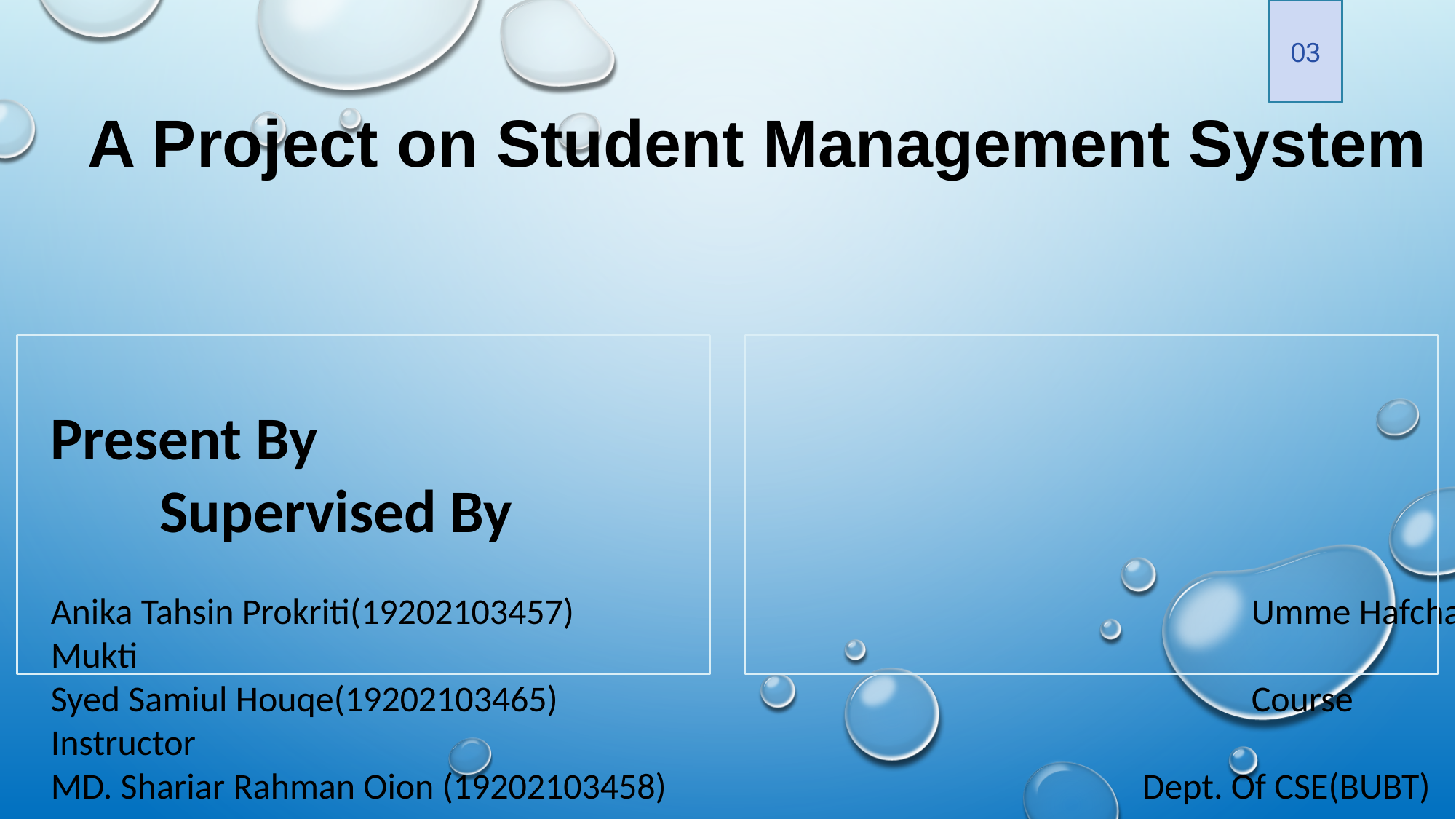

03

  A Project on Student Management System

Present By												Supervised By

Anika Tahsin Prokriti(19202103457)							Umme Hafcha Mukti
Syed Samiul Houqe(19202103465)							Course Instructor
MD. Shariar Rahman Oion (19202103458)					Dept. Of CSE(BUBT)